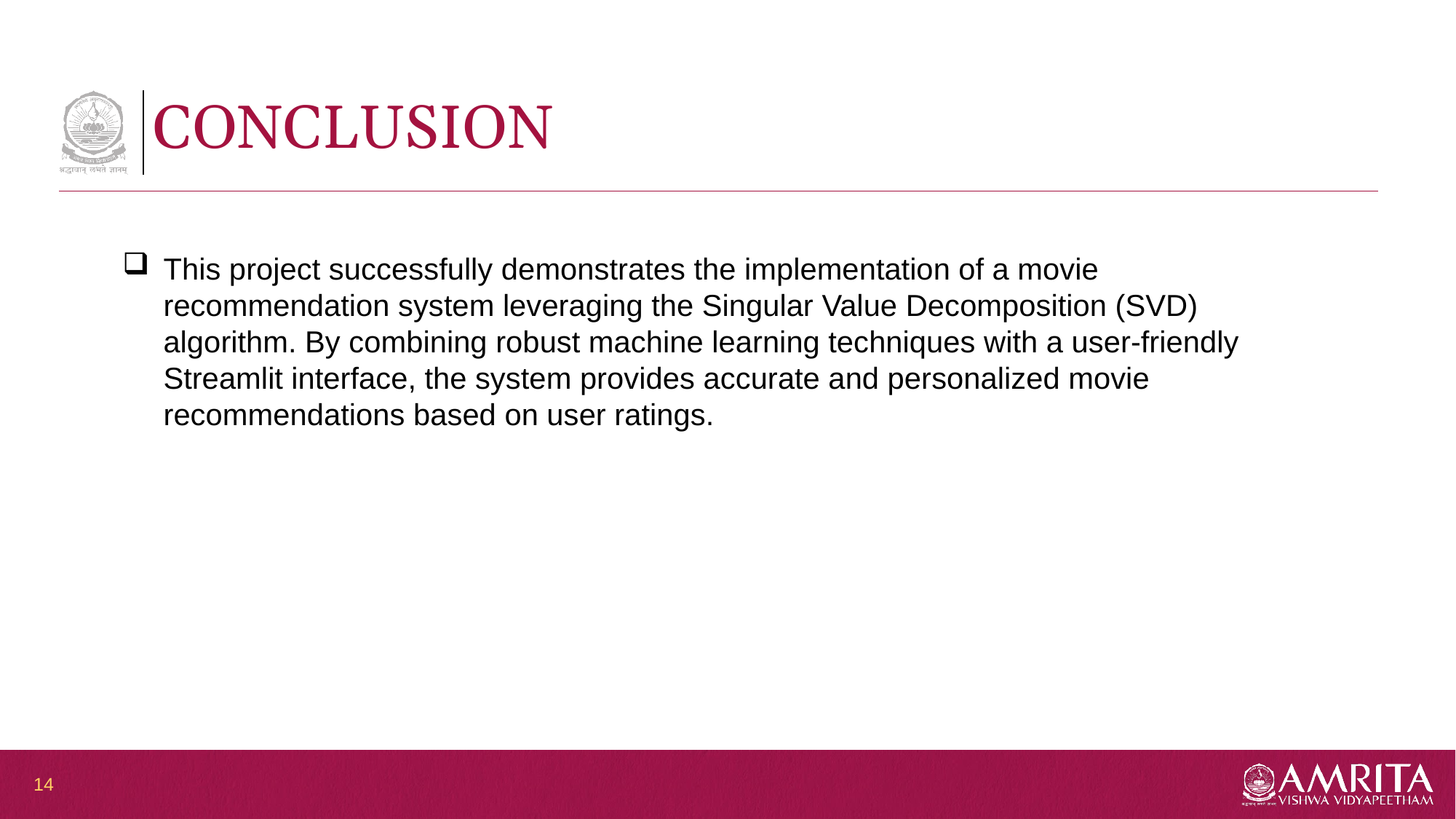

# CONCLUSION
This project successfully demonstrates the implementation of a movie recommendation system leveraging the Singular Value Decomposition (SVD) algorithm. By combining robust machine learning techniques with a user-friendly Streamlit interface, the system provides accurate and personalized movie recommendations based on user ratings.

14